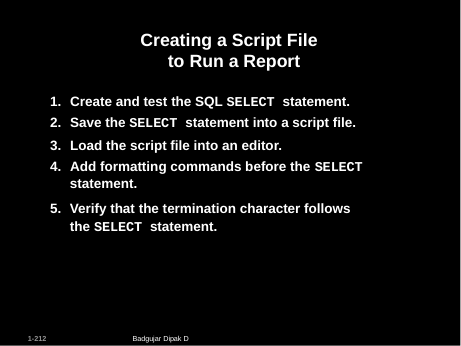

# Creating a Script File  to Run a Report
Create and test the SQL SELECT statement.
Save the SELECT statement into a script file.
Load the script file into an editor.
Add formatting commands before the SELECT
statement.
Verify that the termination character follows  the SELECT statement.
Badgujar Dipak D
1-212